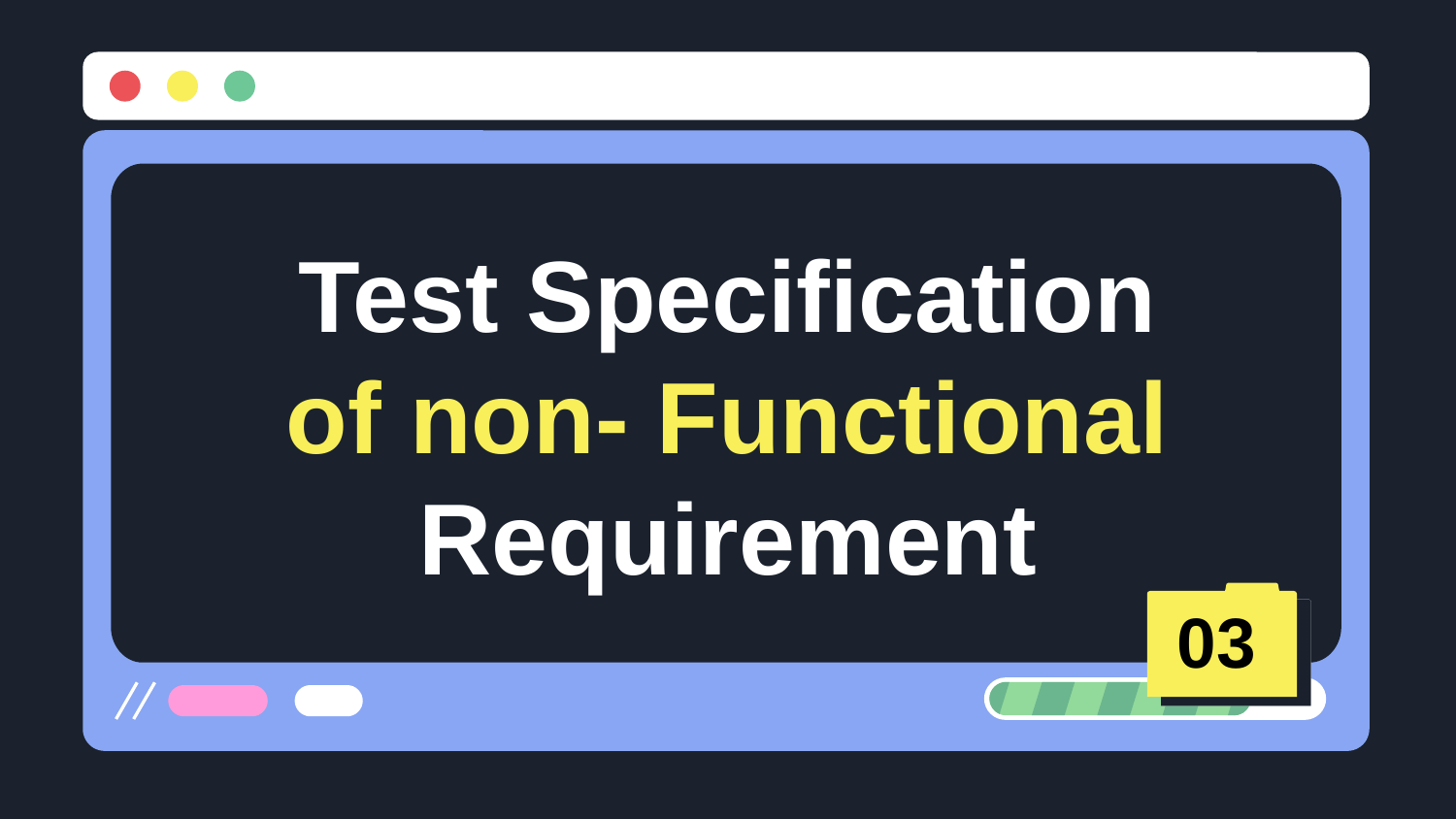

# Test Specification of non- Functional Requirement
03